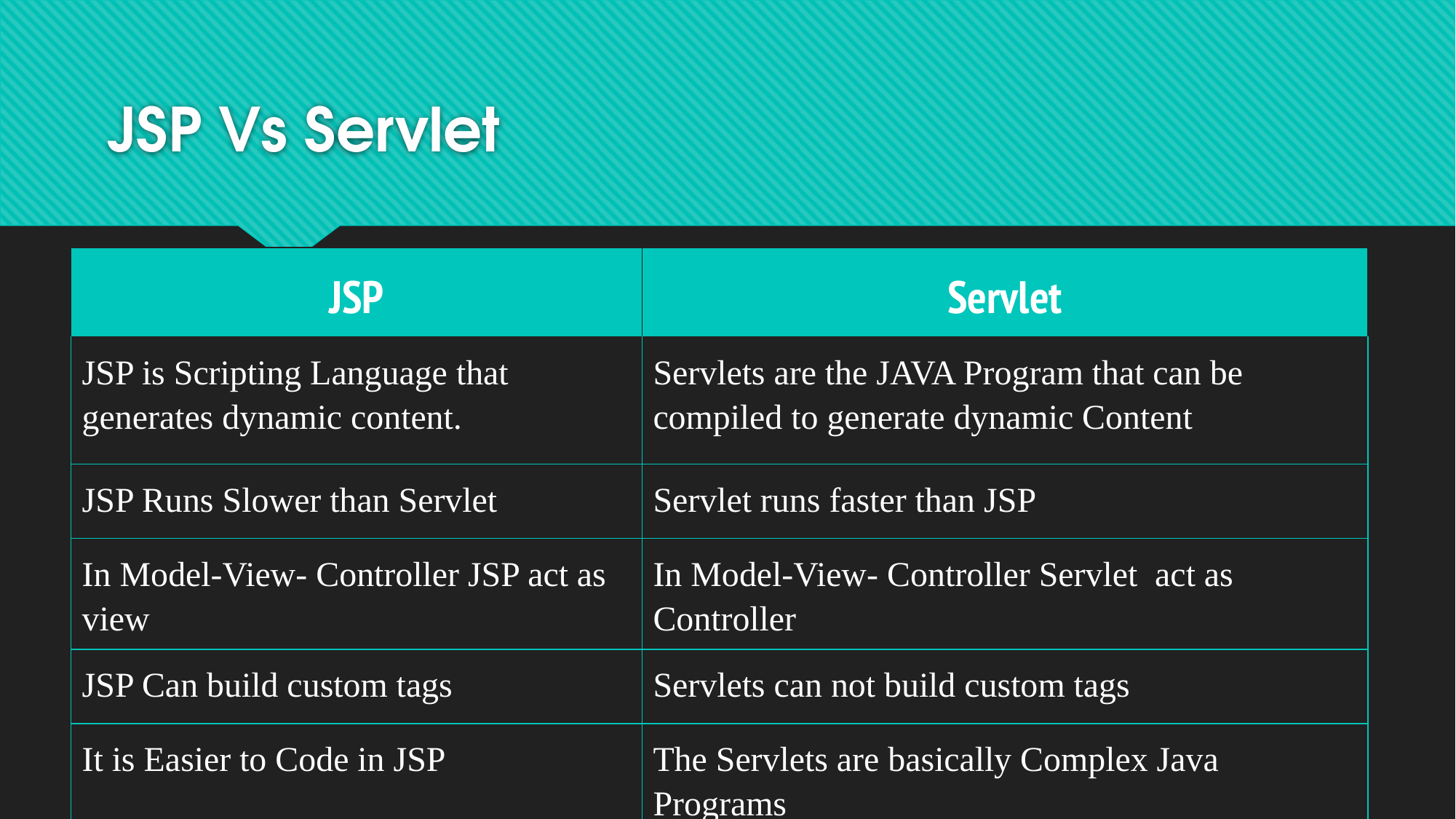

# JSP Vs Servlet
| JSP | Servlet |
| --- | --- |
| JSP is Scripting Language that generates dynamic content. | Servlets are the JAVA Program that can be compiled to generate dynamic Content |
| JSP Runs Slower than Servlet | Servlet runs faster than JSP |
| In Model-View- Controller JSP act as view | In Model-View- Controller Servlet act as Controller |
| JSP Can build custom tags | Servlets can not build custom tags |
| It is Easier to Code in JSP | The Servlets are basically Complex Java Programs |